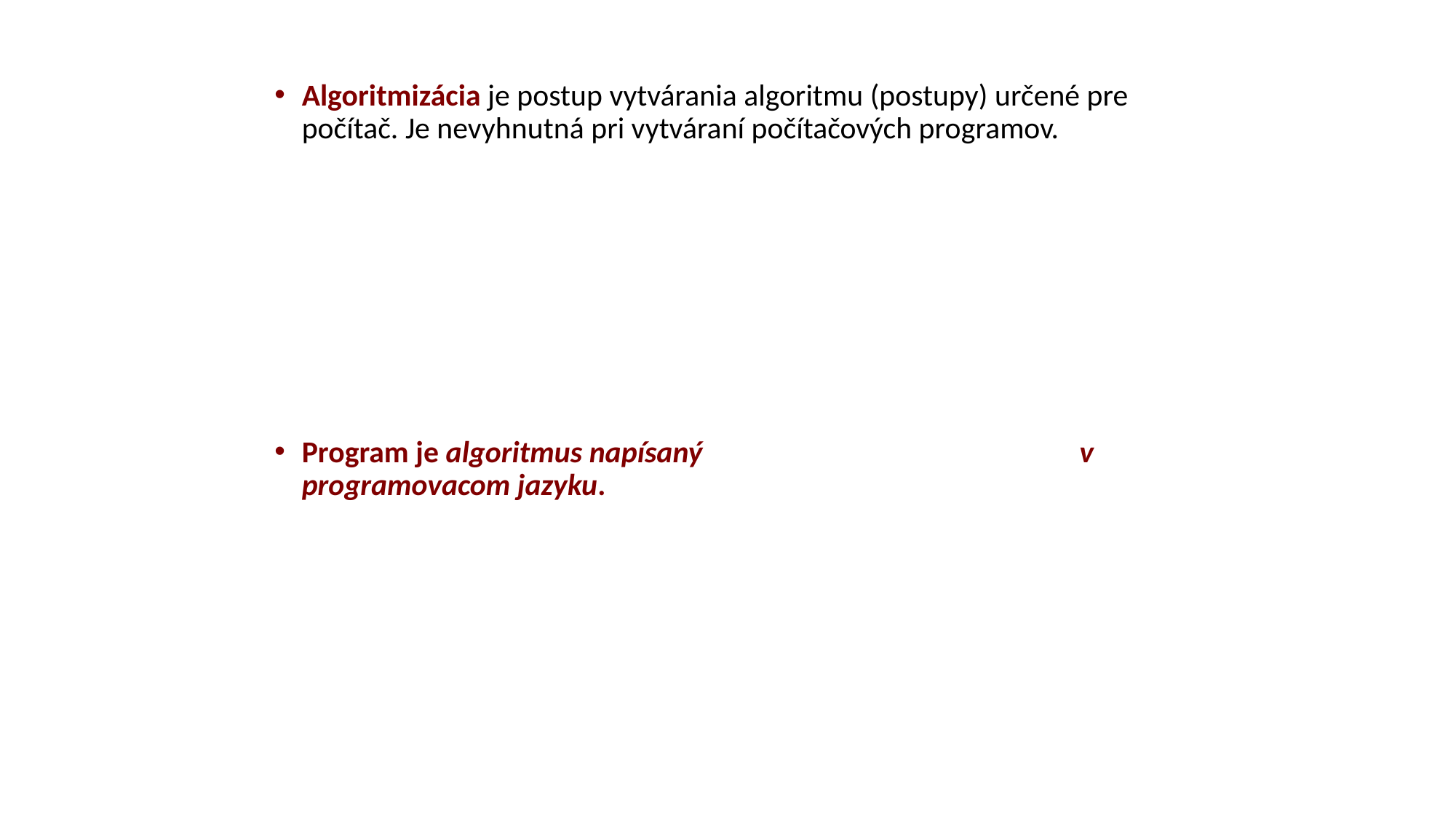

Algoritmizácia je postup vytvárania algoritmu (postupy) určené pre počítač. Je nevyhnutná pri vytváraní počítačových programov.

Program je algoritmus napísaný 			      	  v programovacom jazyku.